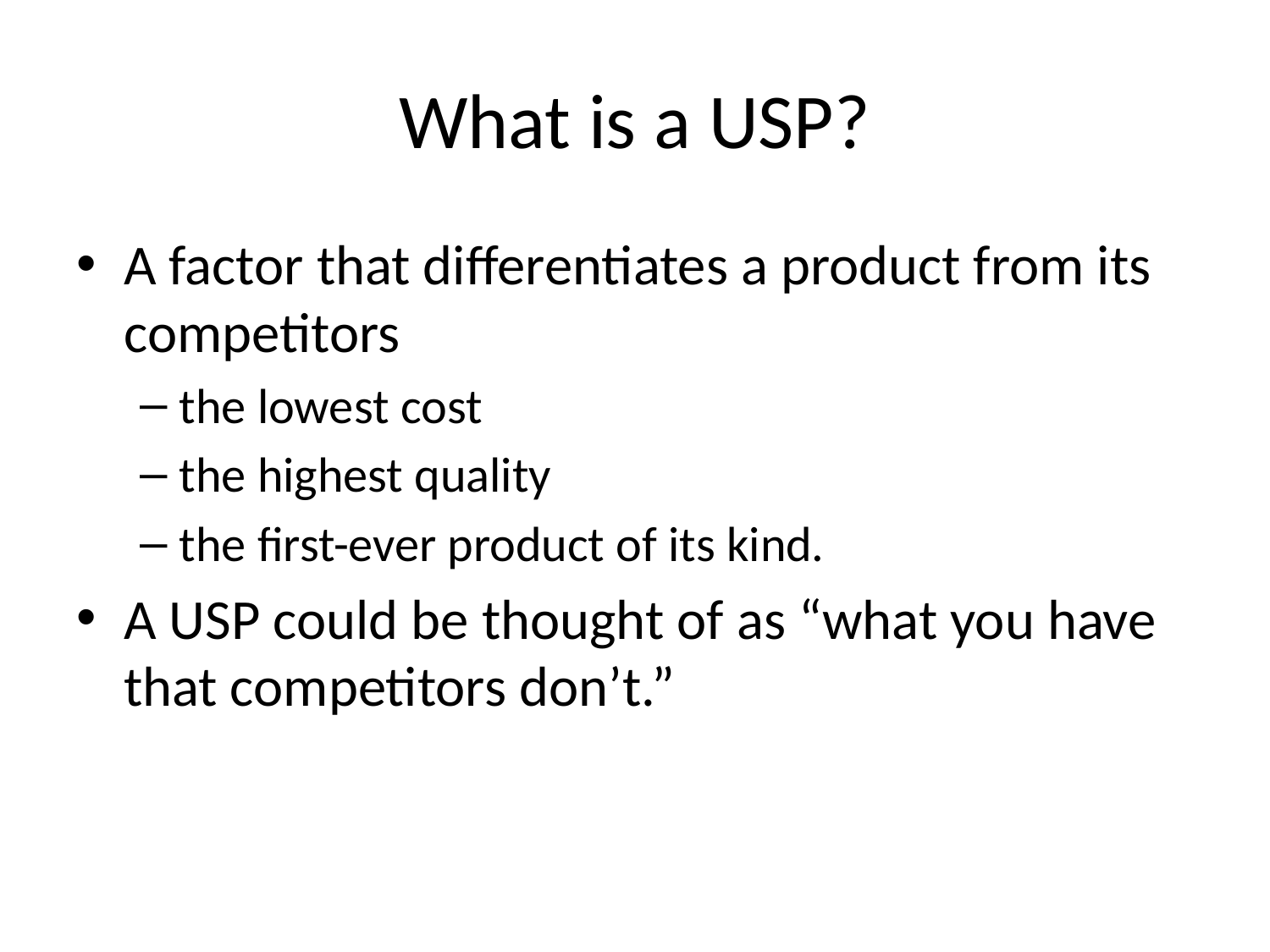

# What is a USP?
A factor that differentiates a product from its competitors
the lowest cost
the highest quality
the first-ever product of its kind.
A USP could be thought of as “what you have that competitors don’t.”